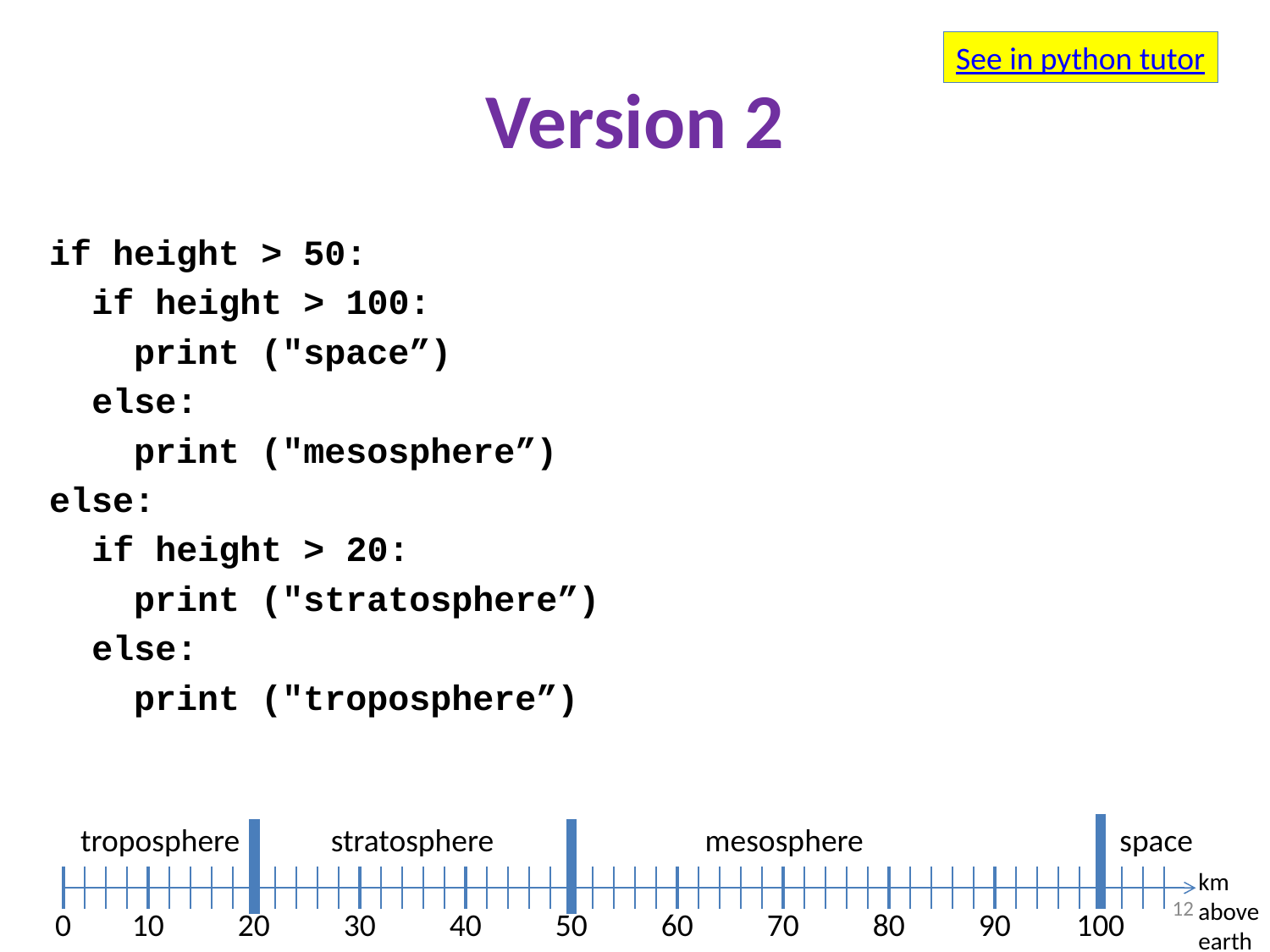

See in python tutor
# Version 2
if height > 50:
  if height > 100:
    print ("space”)
  else:
    print ("mesosphere”)
else:
  if height > 20:
    print ("stratosphere”)
  else:
    print ("troposphere”)
troposphere
stratosphere
mesosphere
space
km
above
earth
12
0
10
20
30
40
50
60
70
80
90
100